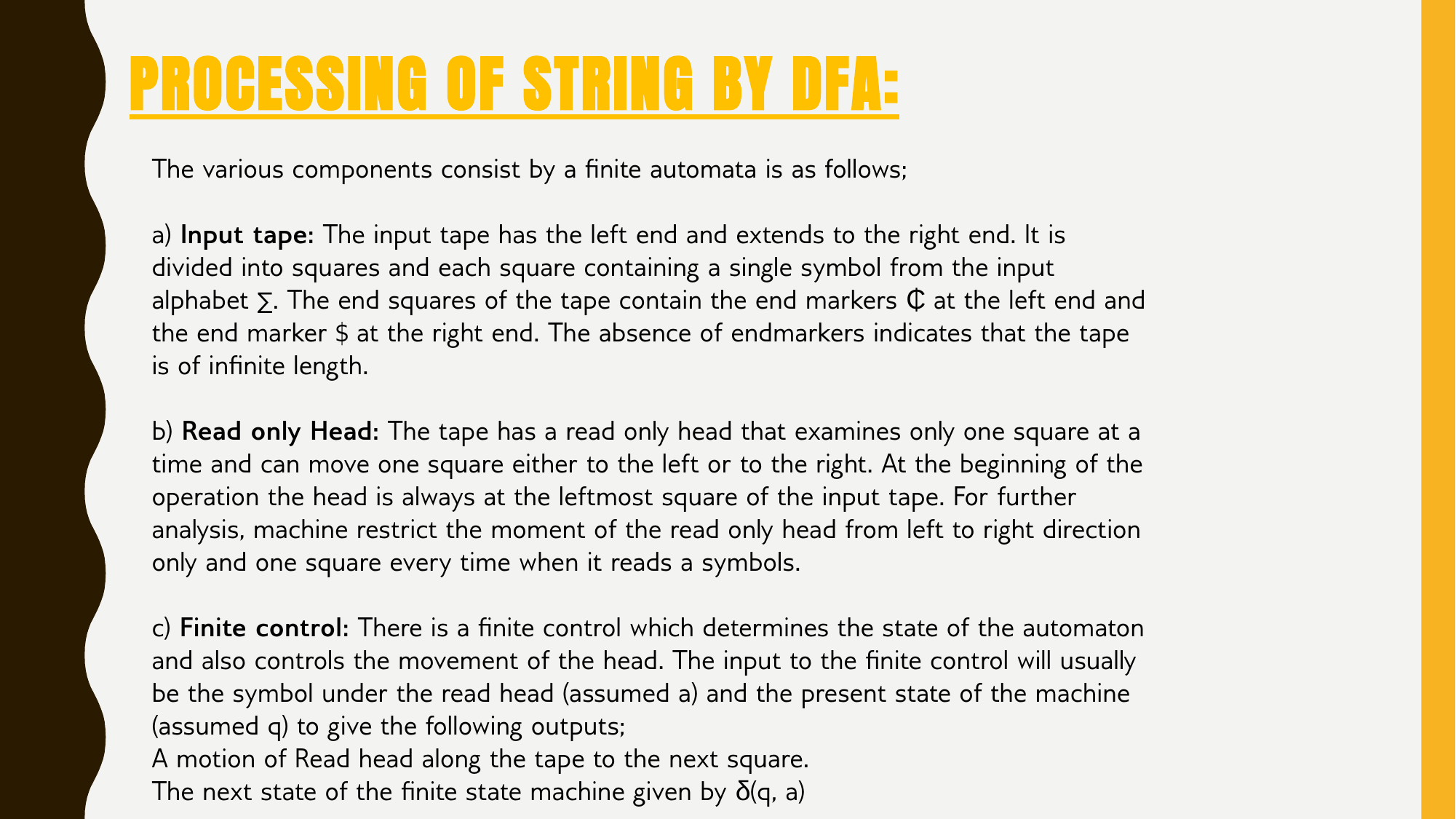

# Processing of string by dfa:
The various components consist by a finite automata is as follows;

a) Input tape: The input tape has the left end and extends to the right end. It is divided into squares and each square containing a single symbol from the input alphabet ∑. The end squares of the tape contain the end markers ₵ at the left end and the end marker $ at the right end. The absence of endmarkers indicates that the tape is of infinite length.

b) Read only Head: The tape has a read only head that examines only one square at a time and can move one square either to the left or to the right. At the beginning of the operation the head is always at the leftmost square of the input tape. For further analysis, machine restrict the moment of the read only head from left to right direction only and one square every time when it reads a symbols.

c) Finite control: There is a finite control which determines the state of the automaton and also controls the movement of the head. The input to the finite control will usually be the symbol under the read head (assumed a) and the present state of the machine (assumed q) to give the following outputs;
A motion of Read head along the tape to the next square.
The next state of the finite state machine given by δ(q, a)